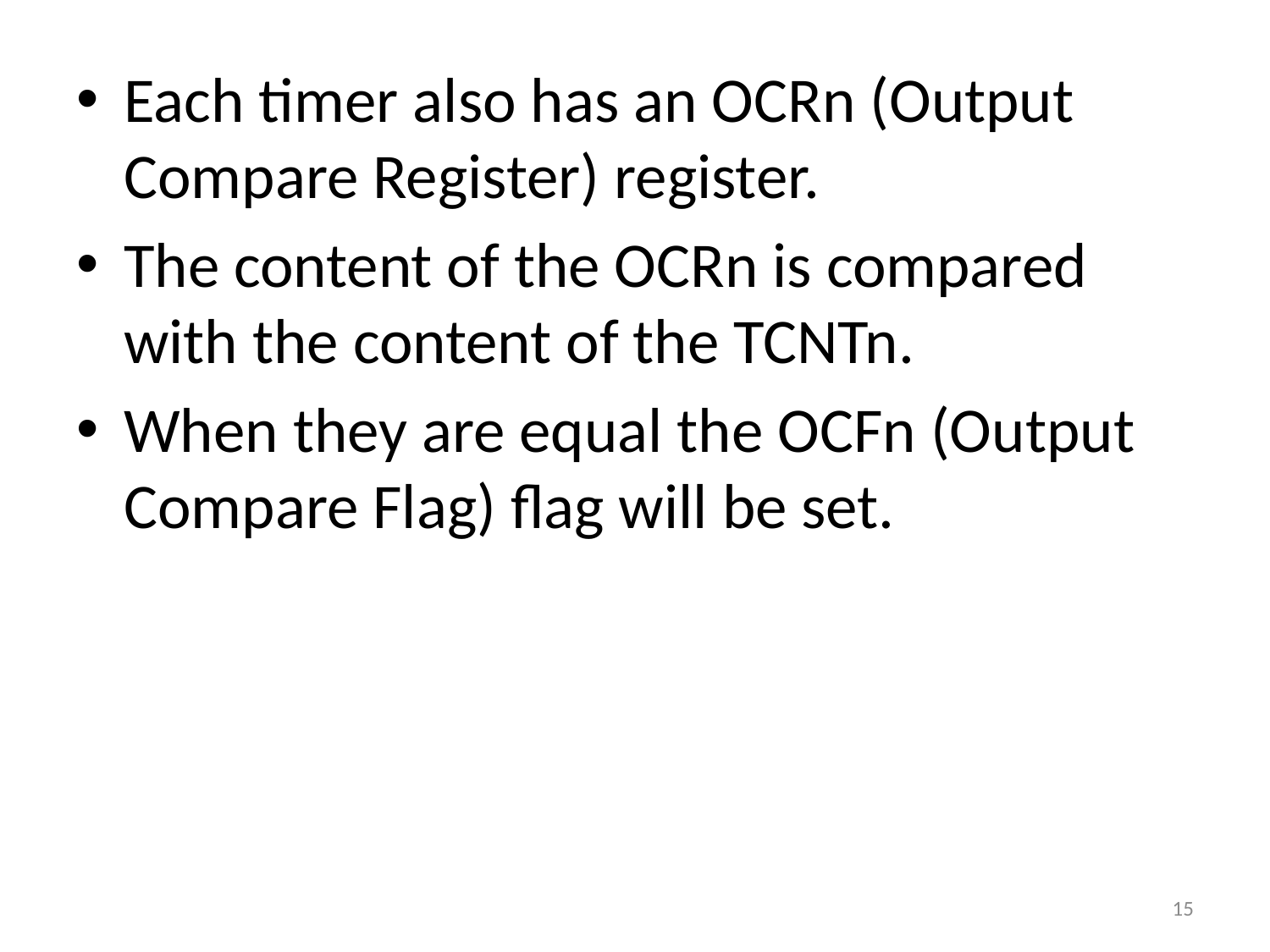

Each timer also has an OCRn (Output Compare Register) register.
The content of the OCRn is compared with the content of the TCNTn.
When they are equal the OCFn (Output Compare Flag) flag will be set.

15